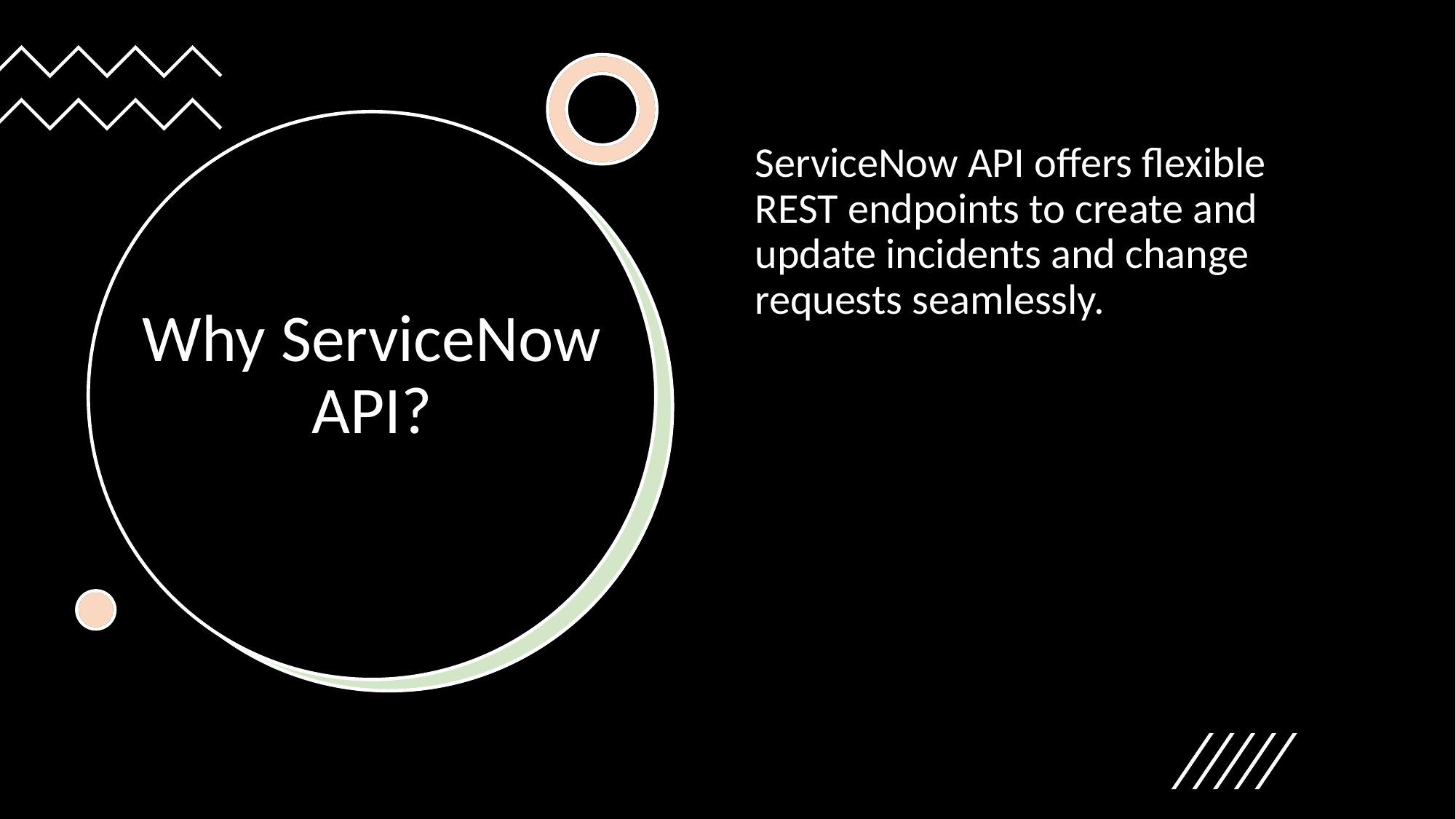

ServiceNow API offers flexible REST endpoints to create and update incidents and change requests seamlessly.

# Why ServiceNow API?